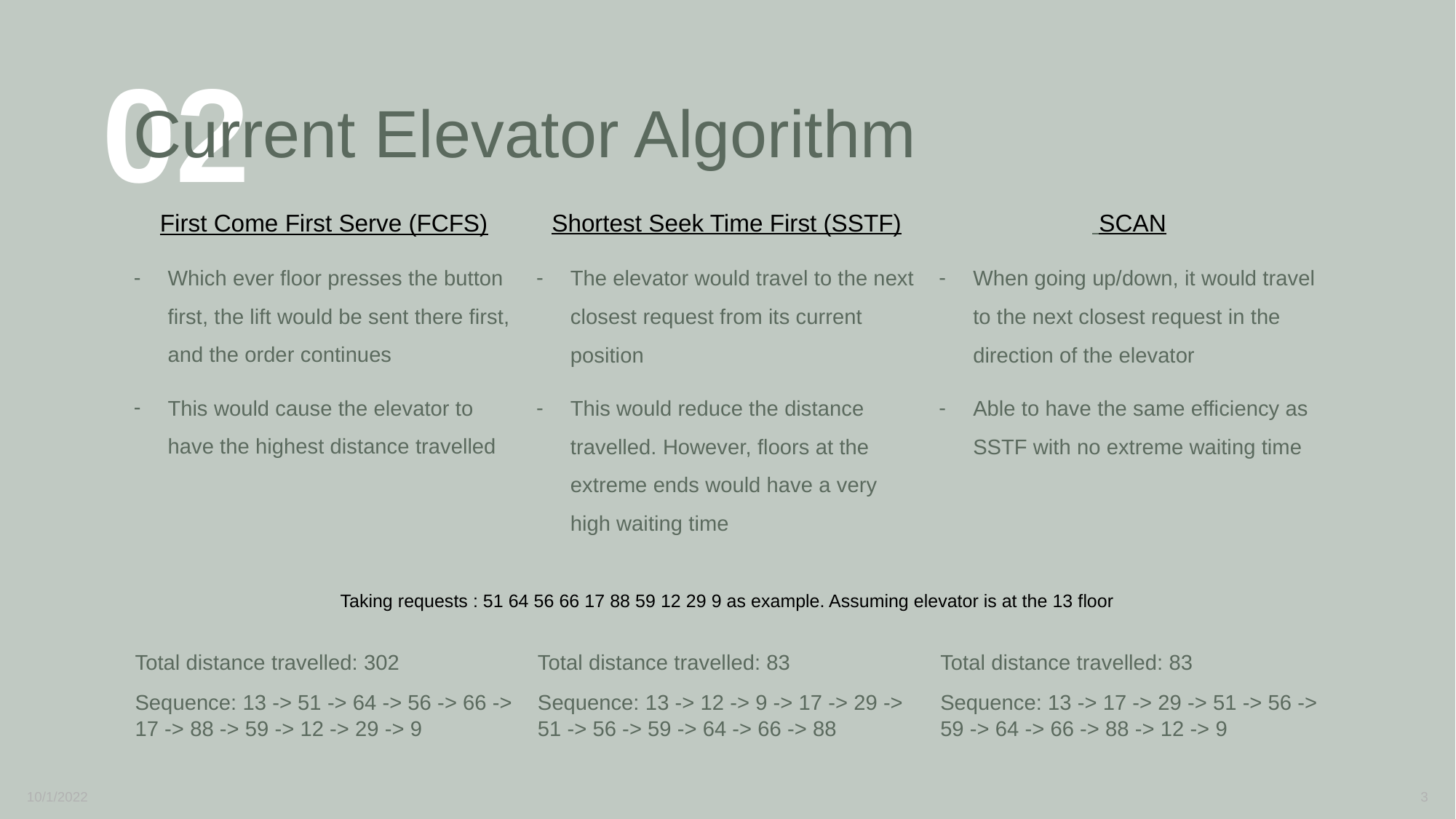

02
# Current Elevator Algorithm
First Come First Serve (FCFS)
Which ever floor presses the button first, the lift would be sent there first, and the order continues
This would cause the elevator to have the highest distance travelled
Shortest Seek Time First (SSTF)
The elevator would travel to the next closest request from its current position
This would reduce the distance travelled. However, floors at the extreme ends would have a very high waiting time
 SCAN
When going up/down, it would travel to the next closest request in the direction of the elevator
Able to have the same efficiency as SSTF with no extreme waiting time
Taking requests : 51 64 56 66 17 88 59 12 29 9 as example. Assuming elevator is at the 13 floor
Total distance travelled: 302
Sequence: 13 -> 51 -> 64 -> 56 -> 66 -> 17 -> 88 -> 59 -> 12 -> 29 -> 9
Total distance travelled: 83
Sequence: 13 -> 12 -> 9 -> 17 -> 29 -> 51 -> 56 -> 59 -> 64 -> 66 -> 88
Total distance travelled: 83
Sequence: 13 -> 17 -> 29 -> 51 -> 56 -> 59 -> 64 -> 66 -> 88 -> 12 -> 9
10/1/2022
3